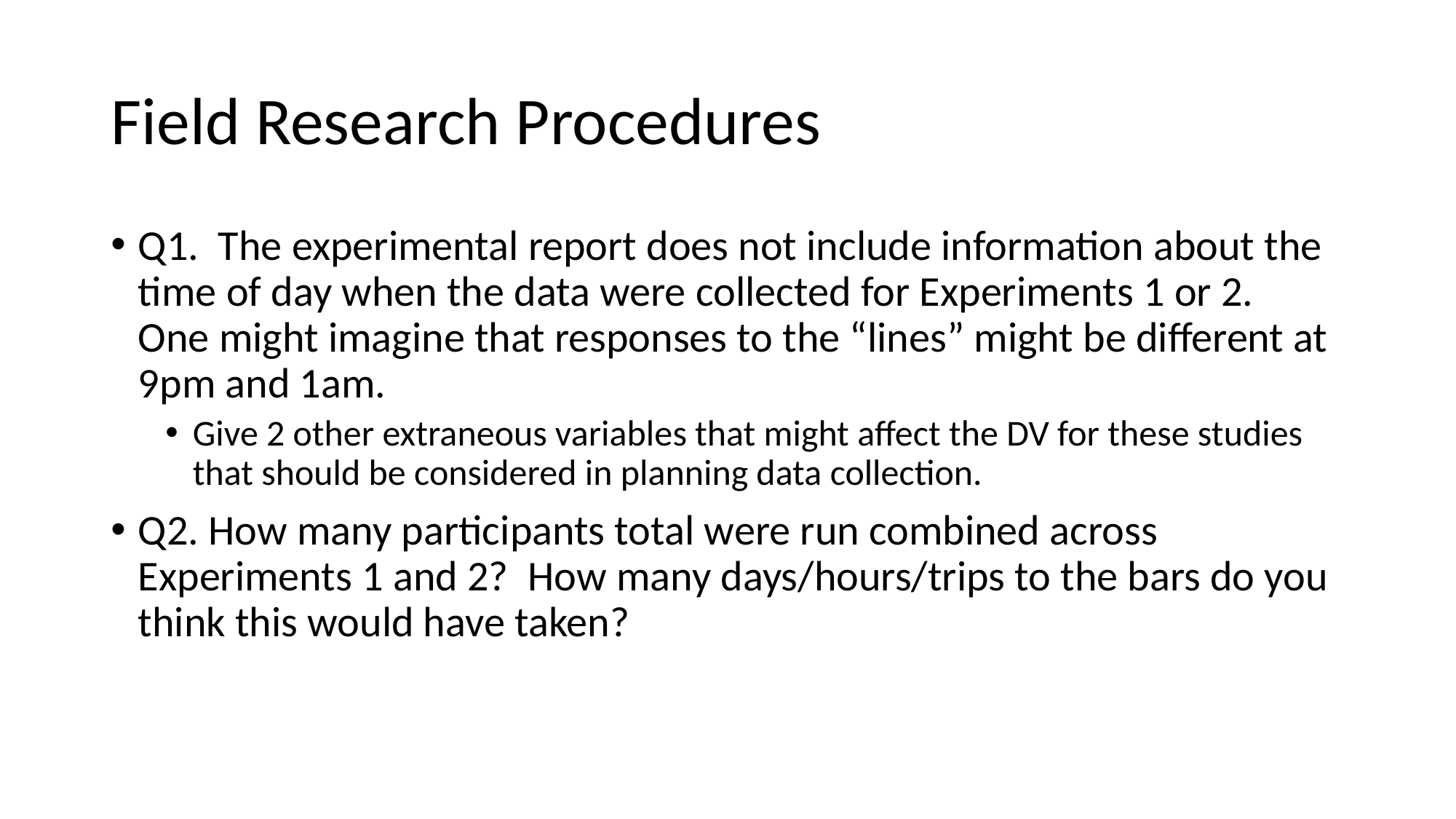

# Field Research Procedures
Q1.  The experimental report does not include information about the time of day when the data were collected for Experiments 1 or 2.  One might imagine that responses to the “lines” might be different at 9pm and 1am.
Give 2 other extraneous variables that might affect the DV for these studies that should be considered in planning data collection.
Q2. How many participants total were run combined across Experiments 1 and 2?  How many days/hours/trips to the bars do you think this would have taken?